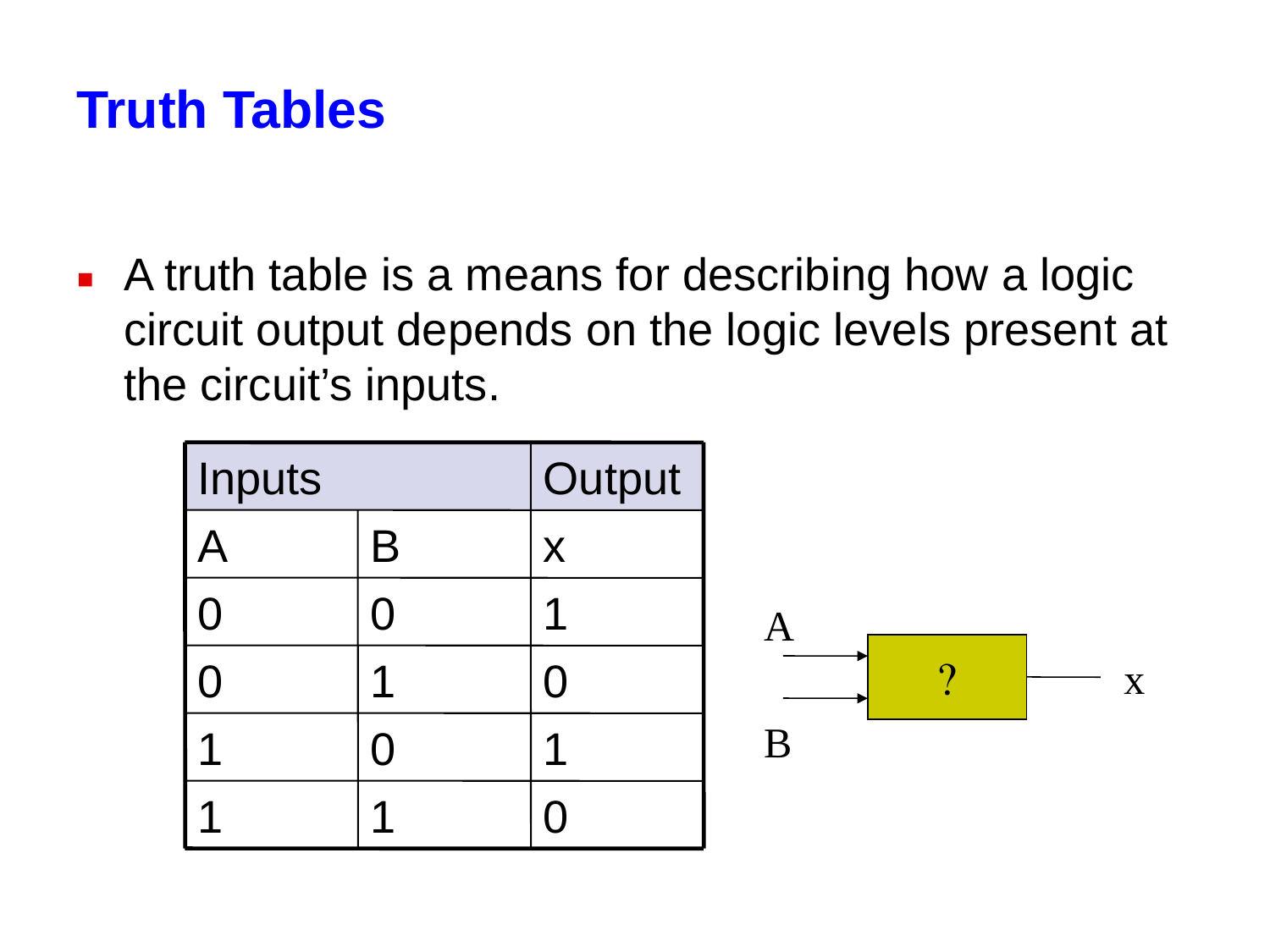

# Truth Tables
A truth table is a means for describing how a logic circuit output depends on the logic levels present at the circuit’s inputs.

Inputs
Output
A
B
x
0
0
1
0
1
0
1
0
1
1
1
0
A
?
x
B